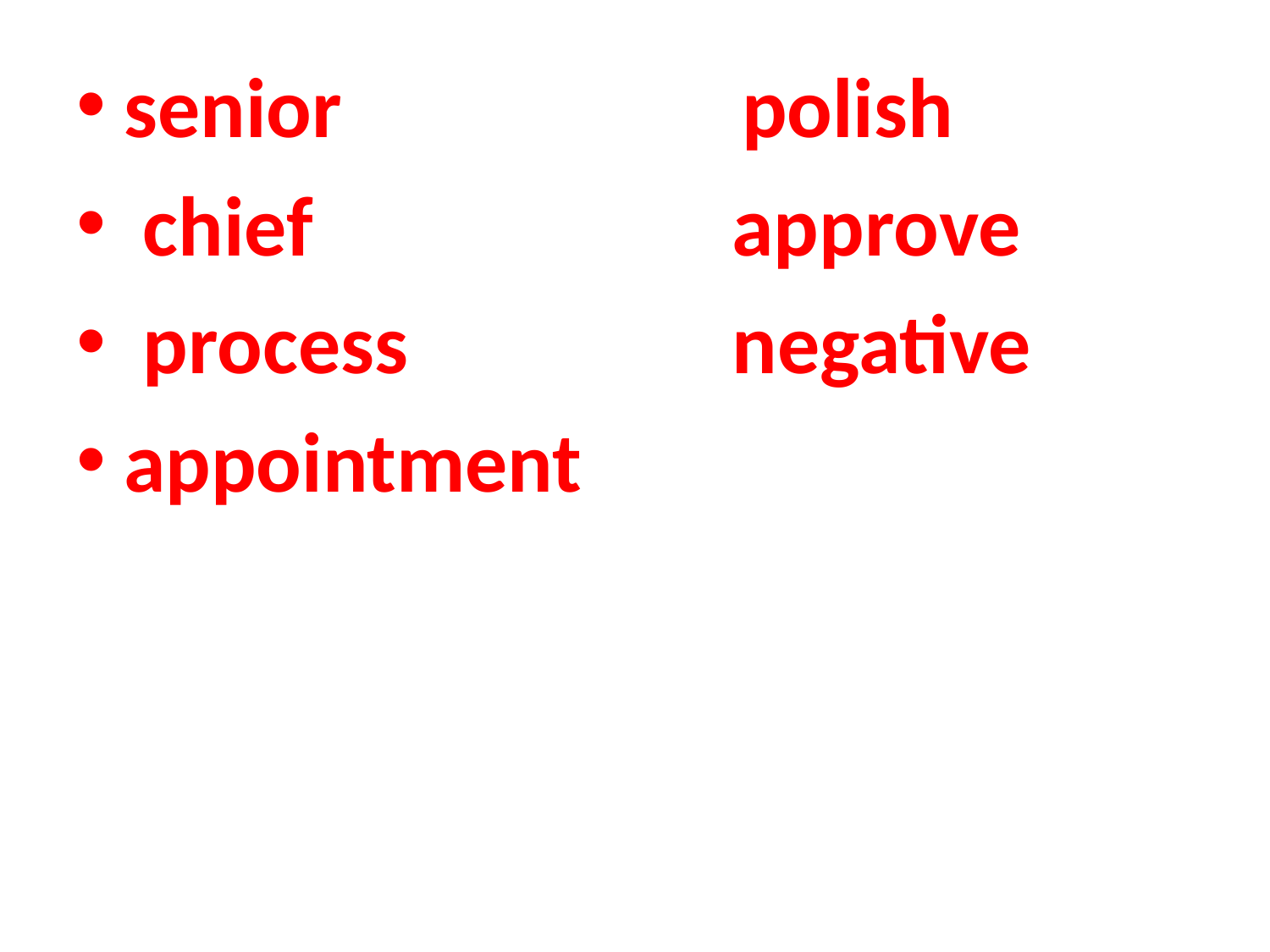

senior                     polish
 chief                      approve
 process                 negative
appointment